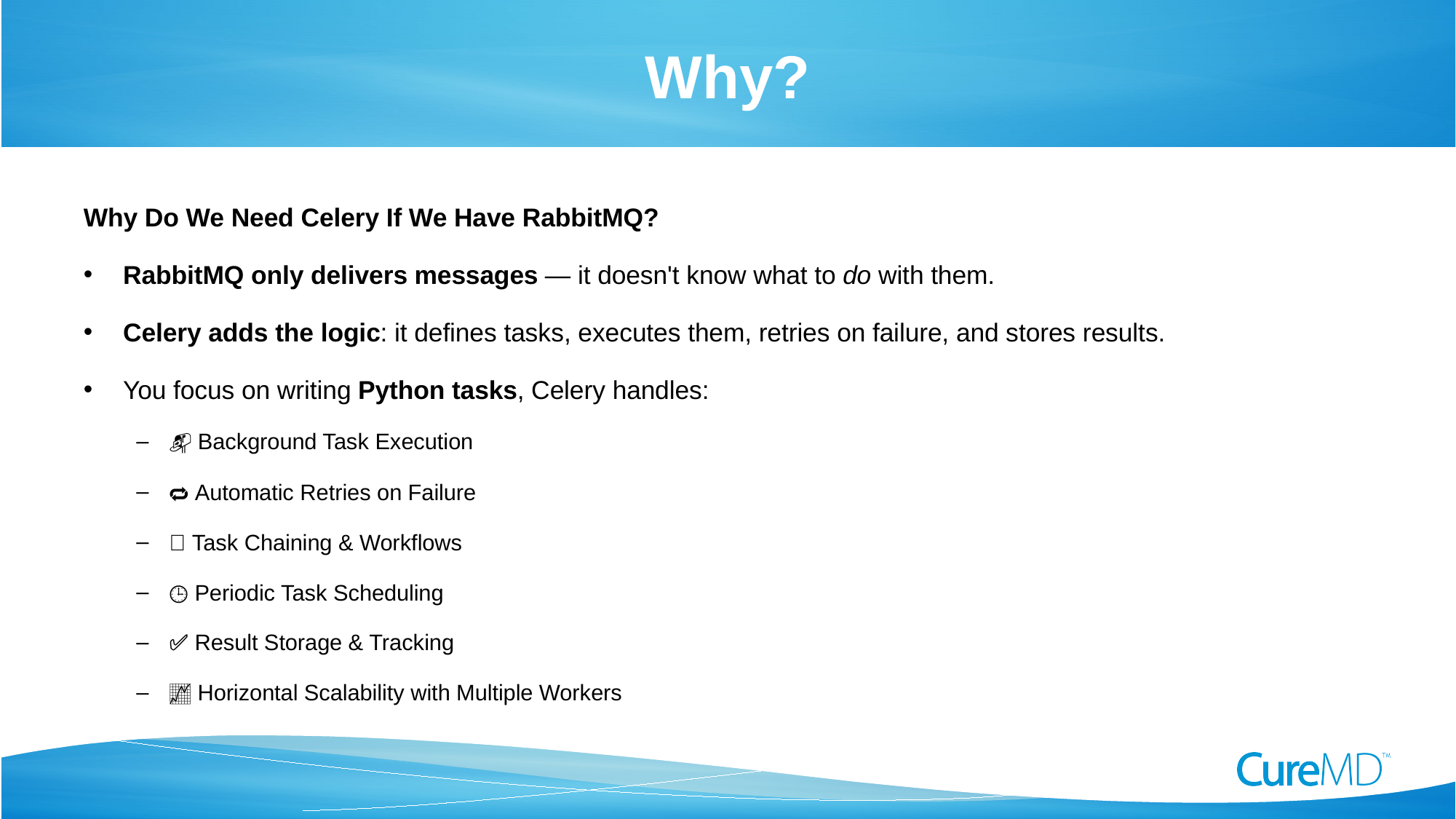

# Why?
Why Do We Need Celery If We Have RabbitMQ?
RabbitMQ only delivers messages — it doesn't know what to do with them.
Celery adds the logic: it defines tasks, executes them, retries on failure, and stores results.
You focus on writing Python tasks, Celery handles:
📬 Background Task Execution
🔁 Automatic Retries on Failure
🧱 Task Chaining & Workflows
🕒 Periodic Task Scheduling
✅ Result Storage & Tracking
📈 Horizontal Scalability with Multiple Workers